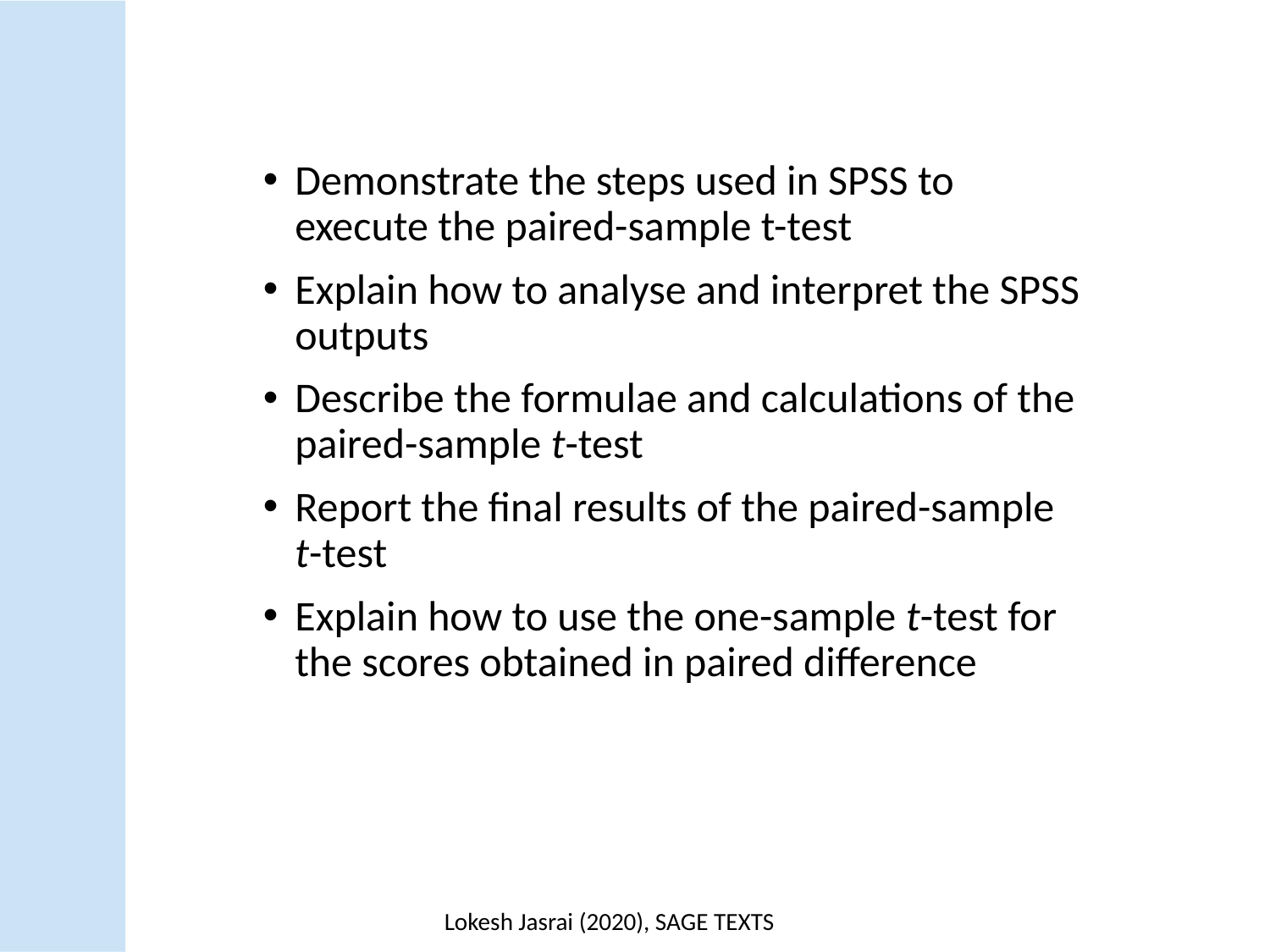

Demonstrate the steps used in SPSS to execute the paired-sample t-test
Explain how to analyse and interpret the SPSS outputs
Describe the formulae and calculations of the paired-sample t-test
Report the final results of the paired-sample t-test
Explain how to use the one-sample t-test for the scores obtained in paired difference

Lokesh Jasrai (2020), SAGE TEXTS